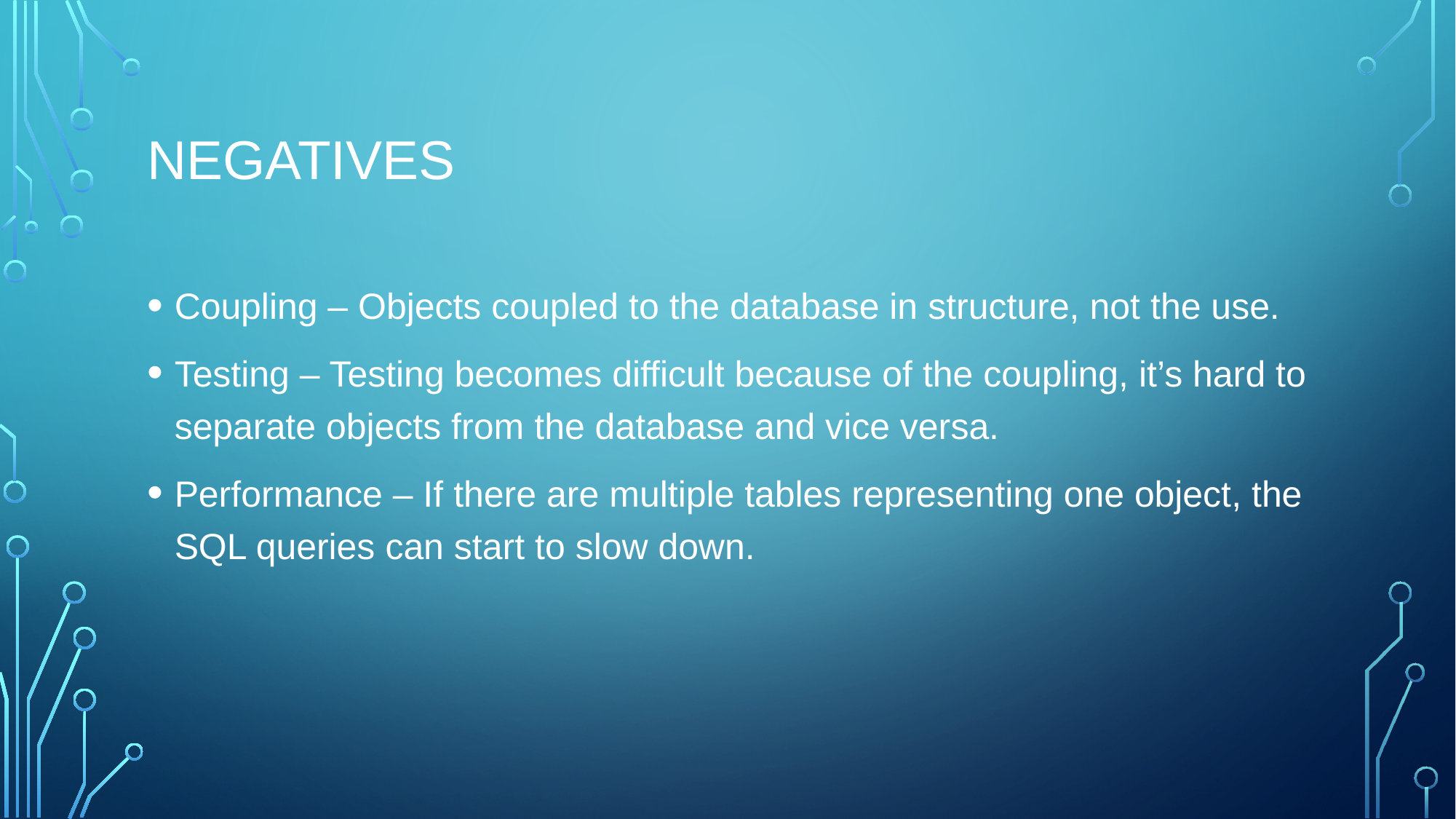

# negatives
Coupling – Objects coupled to the database in structure, not the use.
Testing – Testing becomes difficult because of the coupling, it’s hard to separate objects from the database and vice versa.
Performance – If there are multiple tables representing one object, the SQL queries can start to slow down.